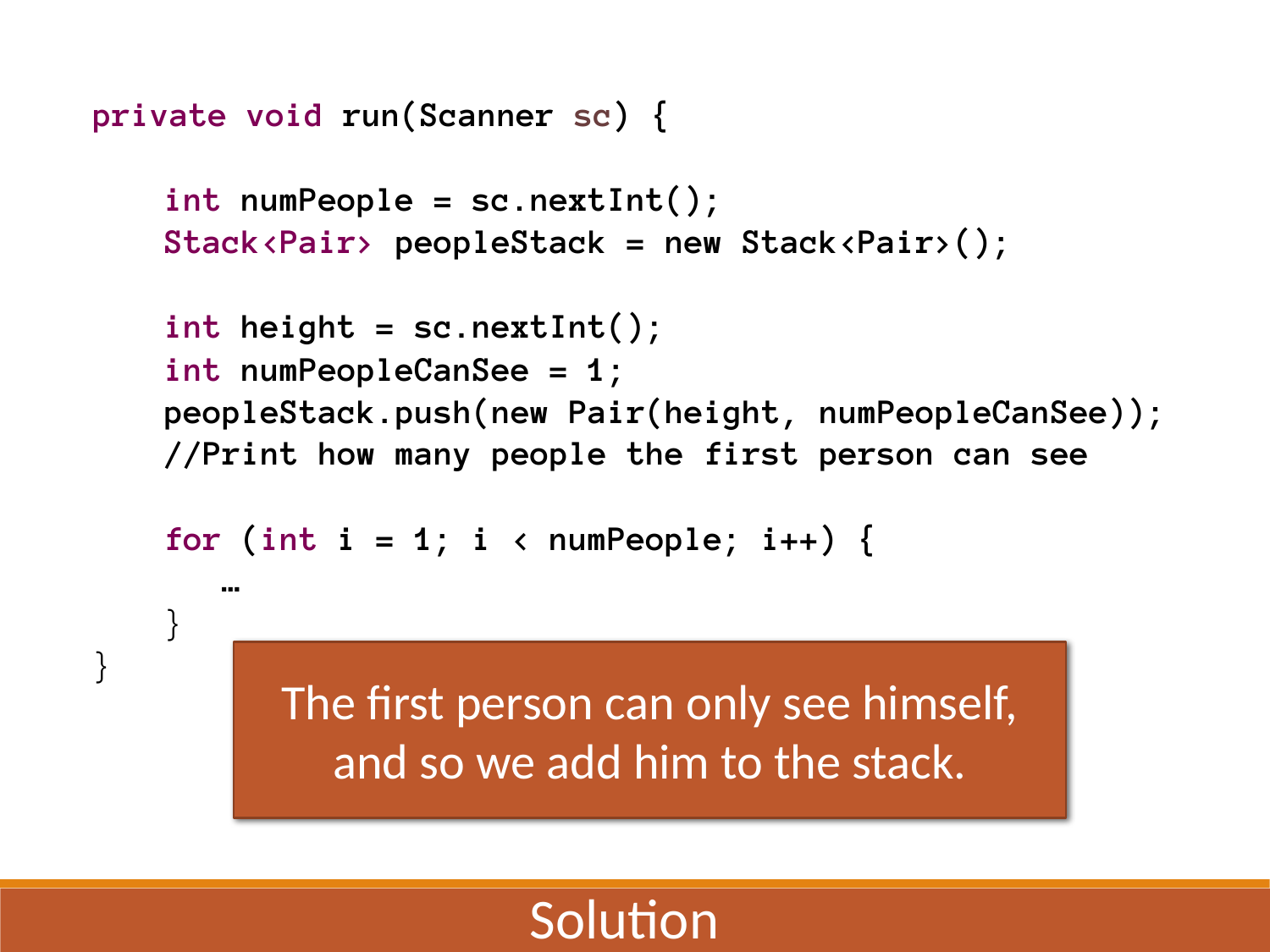

private void run(Scanner sc) {

int numPeople = sc.nextInt();
Stack<Pair> peopleStack = new Stack<Pair>();

int height = sc.nextInt();
int numPeopleCanSee = 1;
peopleStack.push(new Pair(height, numPeopleCanSee));
//Print how many people the first person can see

for (int i = 1; i < numPeople; i++) {
   …
}
}
The first person can only see himself, and so we add him to the stack.
Solution